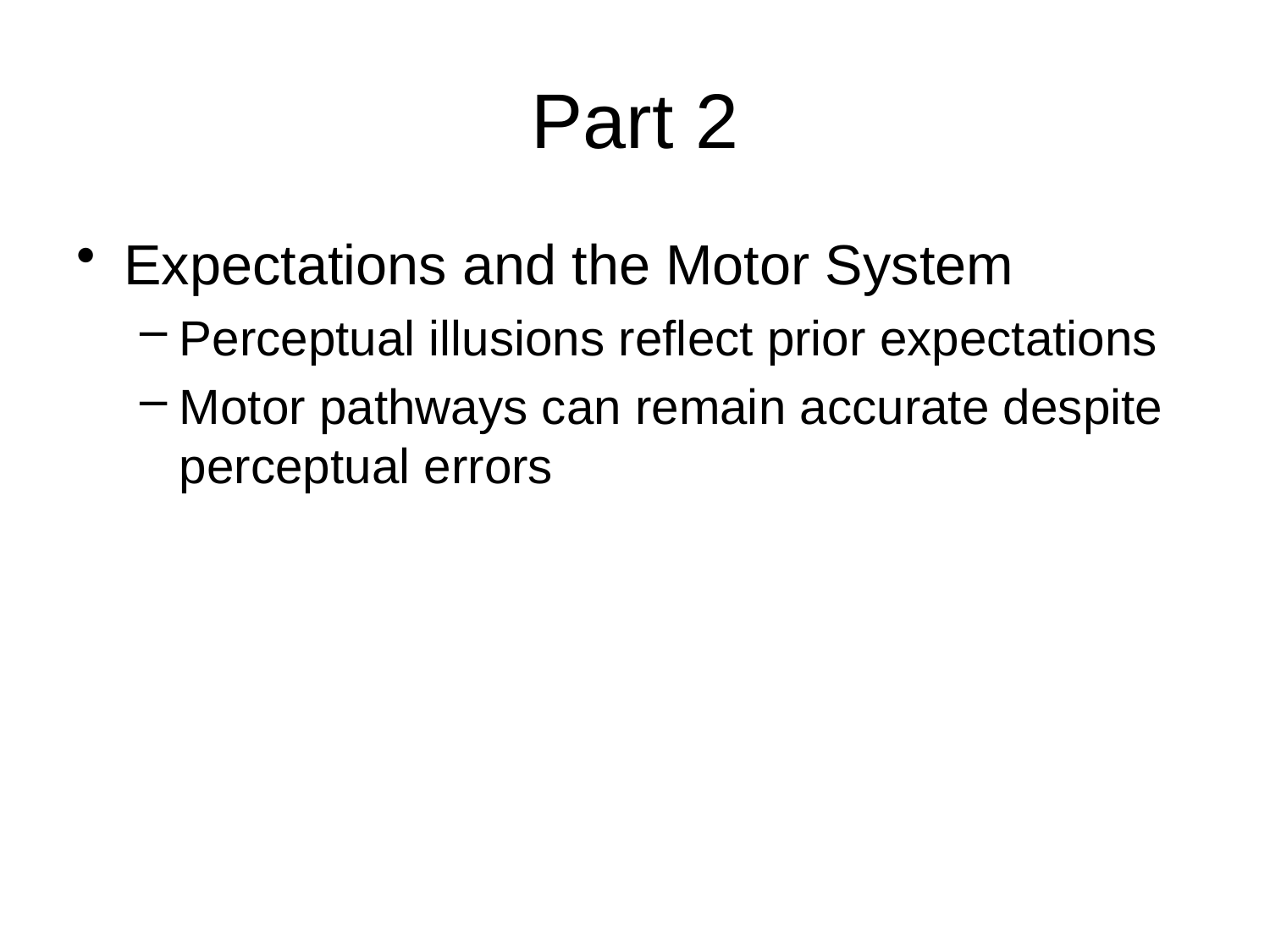

# Part 2
Expectations and the Motor System
Perceptual illusions reflect prior expectations
Motor pathways can remain accurate despite perceptual errors